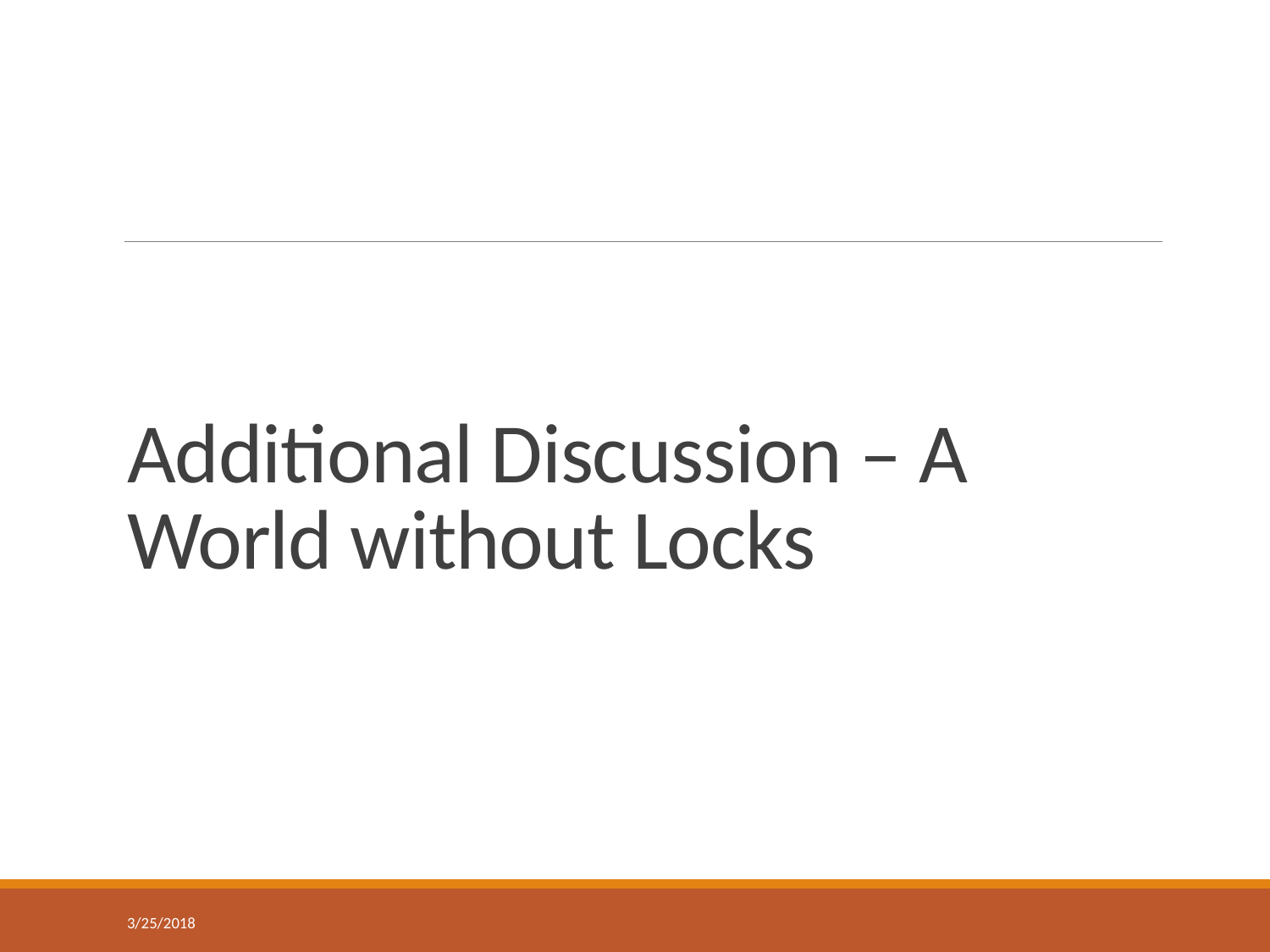

# Additional Discussion – A World without Locks
3/25/2018